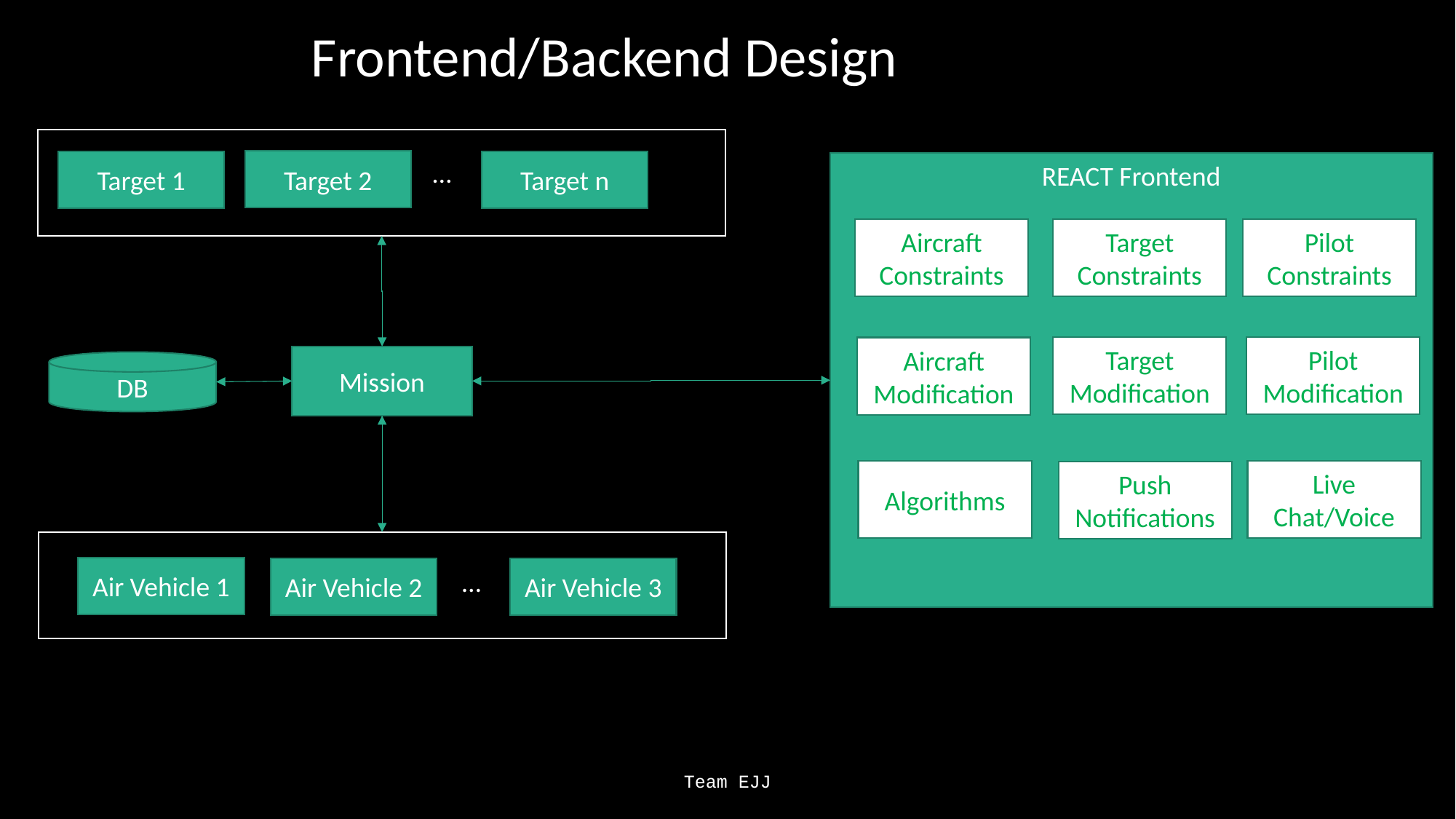

# Frontend/Backend Design

…
Target 2
Target 1
Target n
REACT Frontend
Aircraft Constraints
Target Constraints
Pilot
Constraints
Target Modification
Pilot Modification
Aircraft Modification
Mission
DB
Algorithms
Live Chat/Voice
Push Notifications

Air Vehicle 1
Air Vehicle 2
Air Vehicle 3
…
Team EJJ